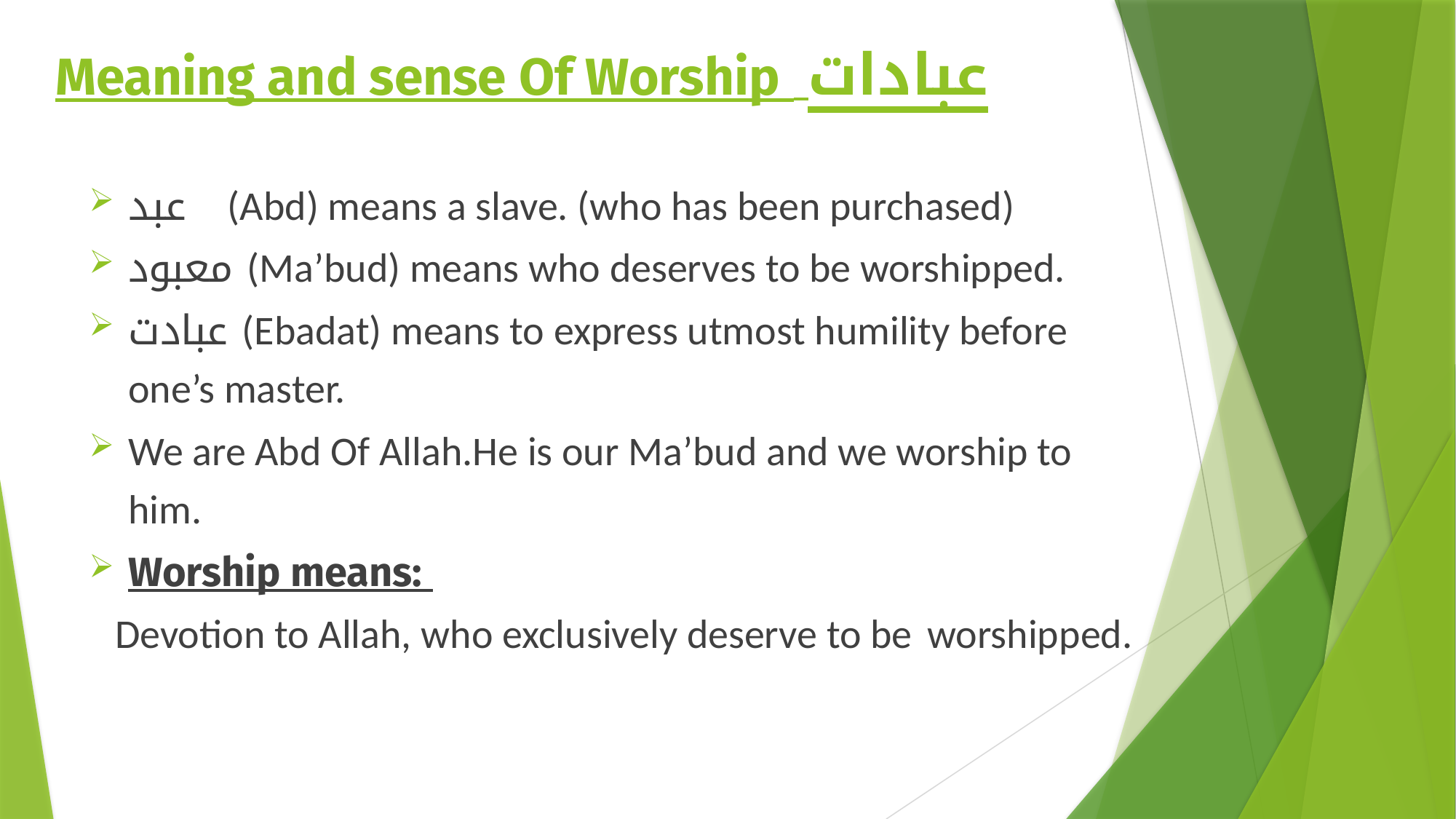

# Meaning and sense Of Worship  عبادات
عبد   (Abd) means a slave. (who has been purchased)
معبود (Ma’bud) means who deserves to be worshipped.
عبادت (Ebadat) means to express utmost humility before one’s master.
We are Abd Of Allah.He is our Ma’bud and we worship to him.
Worship means:
		Devotion to Allah, who exclusively deserve to be 				worshipped.